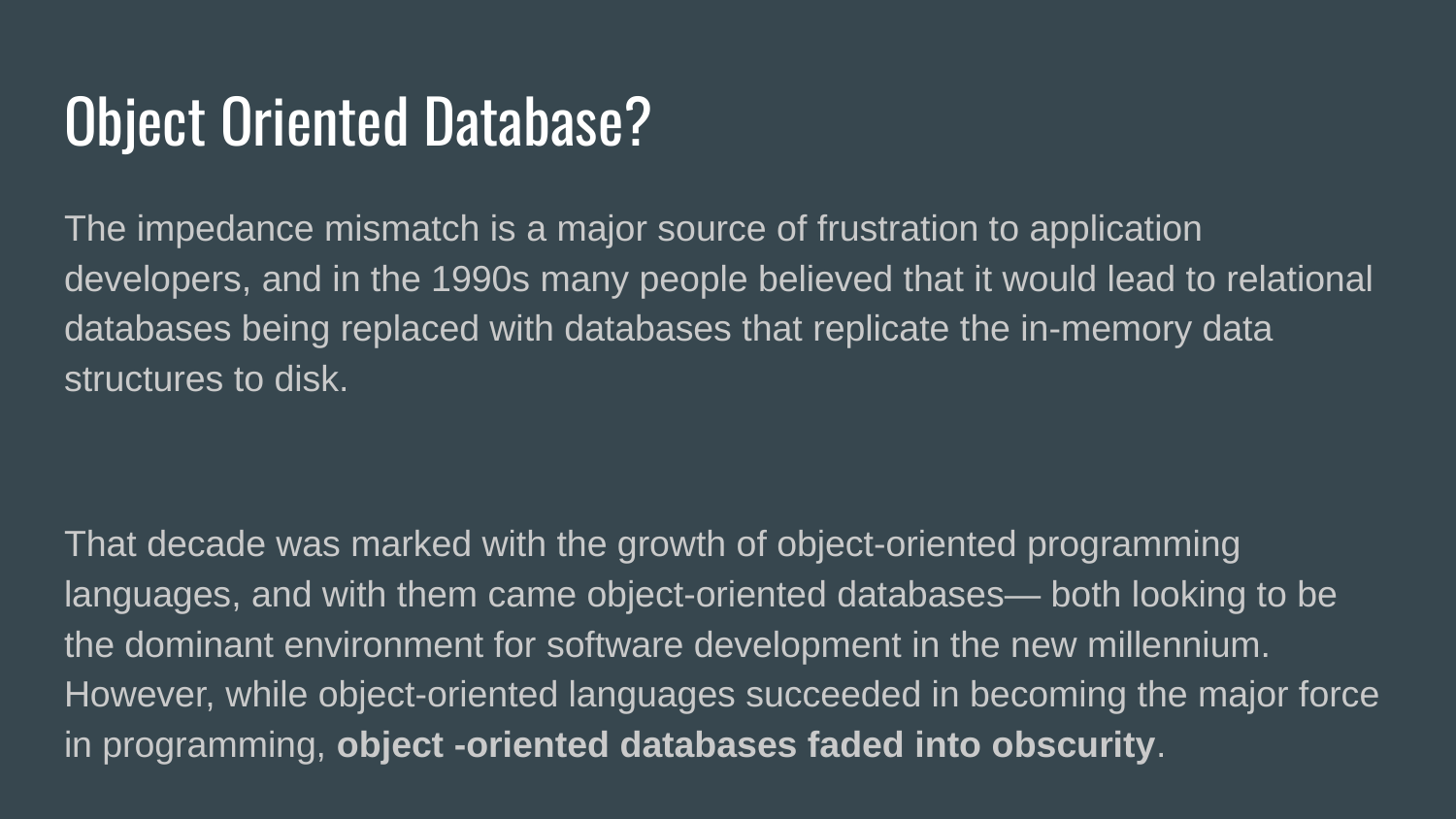

# Object Oriented Database?
The impedance mismatch is a major source of frustration to application developers, and in the 1990s many people believed that it would lead to relational databases being replaced with databases that replicate the in-memory data structures to disk.

That decade was marked with the growth of object-oriented programming languages, and with them came object-oriented databases— both looking to be the dominant environment for software development in the new millennium. However, while object-oriented languages succeeded in becoming the major force in programming, object -oriented databases faded into obscurity.